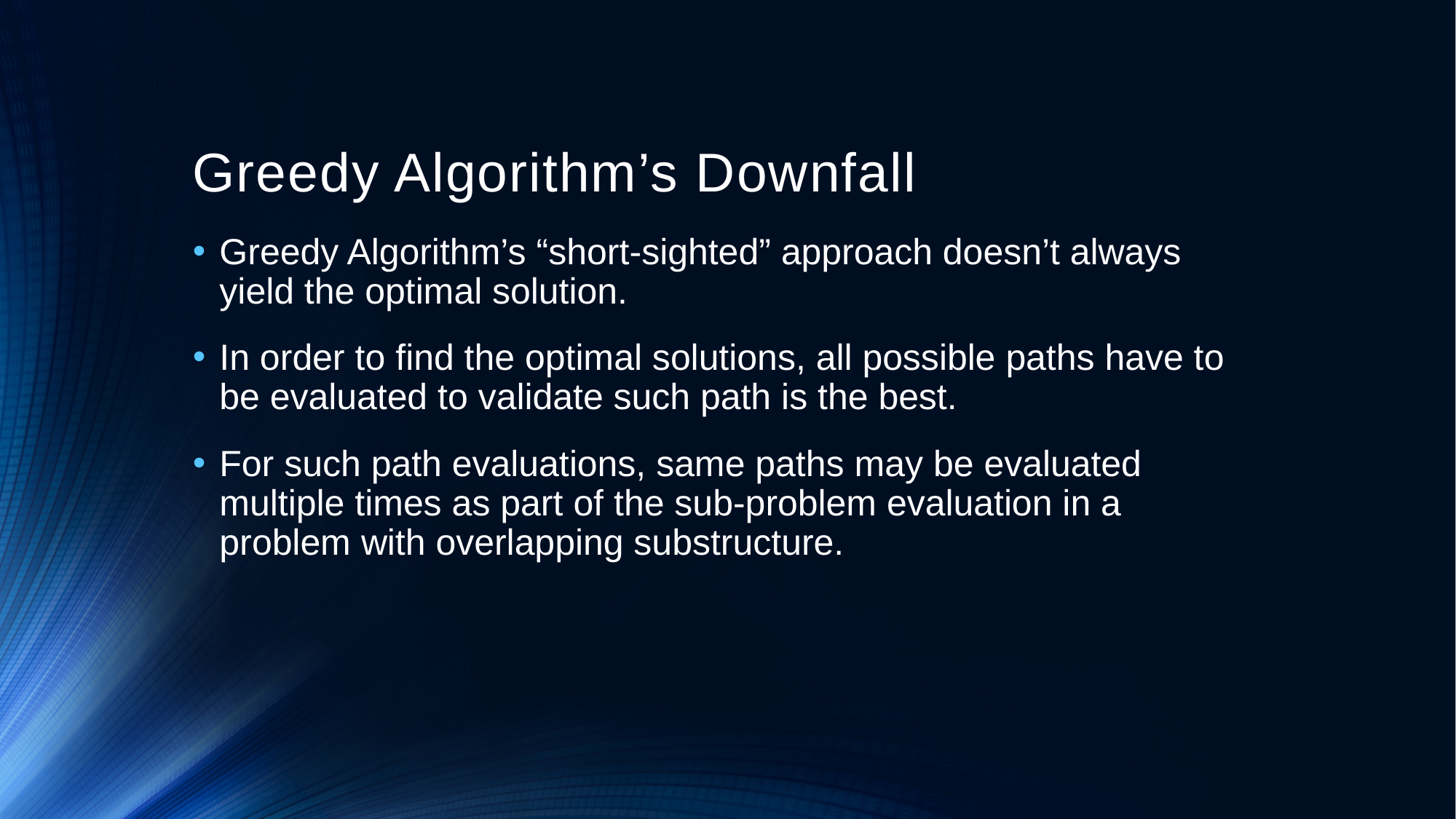

# Greedy Algorithm’s Downfall
Greedy Algorithm’s “short-sighted” approach doesn’t always yield the optimal solution.
In order to find the optimal solutions, all possible paths have to be evaluated to validate such path is the best.
For such path evaluations, same paths may be evaluated multiple times as part of the sub-problem evaluation in a problem with overlapping substructure.